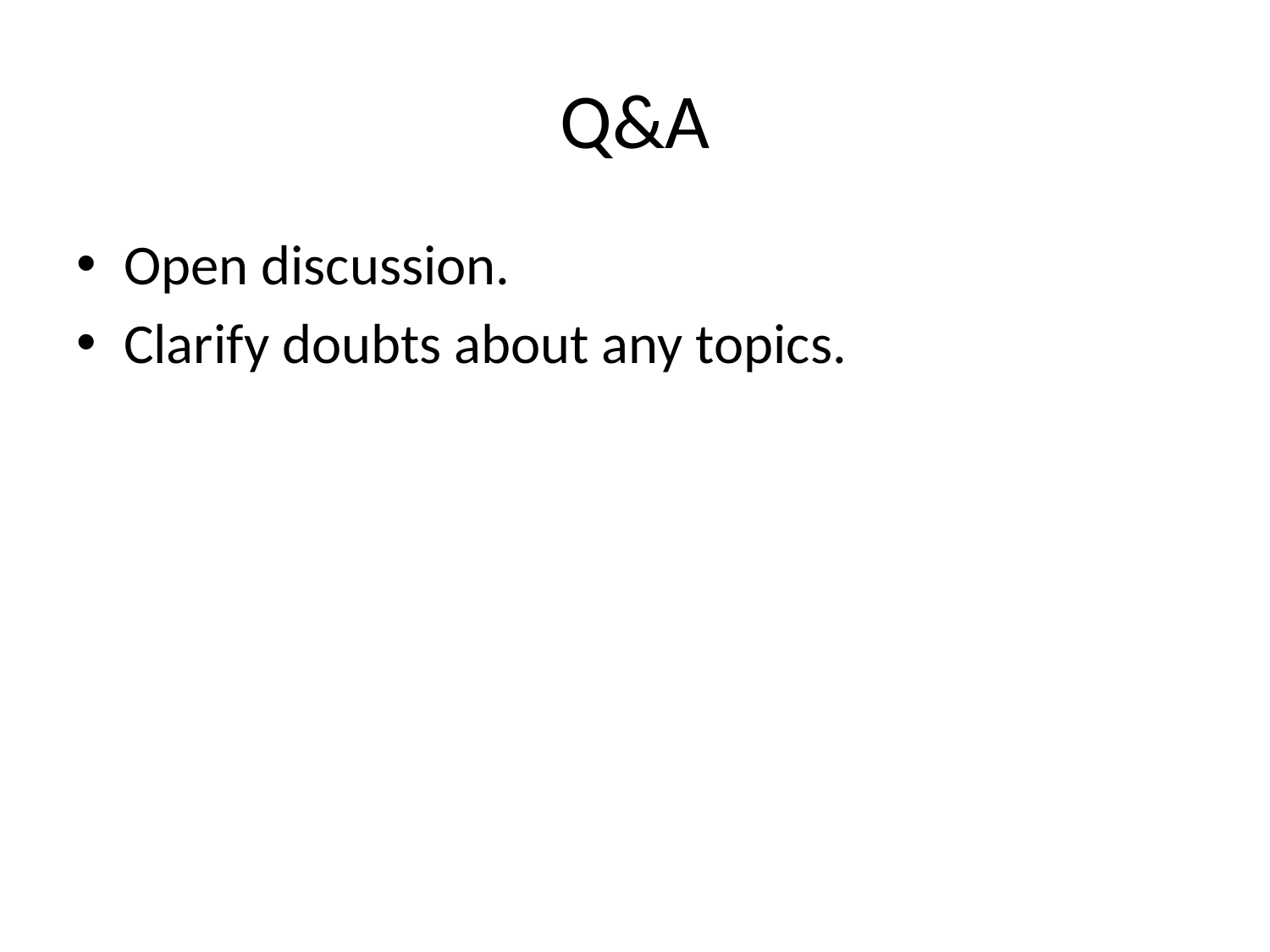

# Q&A
Open discussion.
Clarify doubts about any topics.